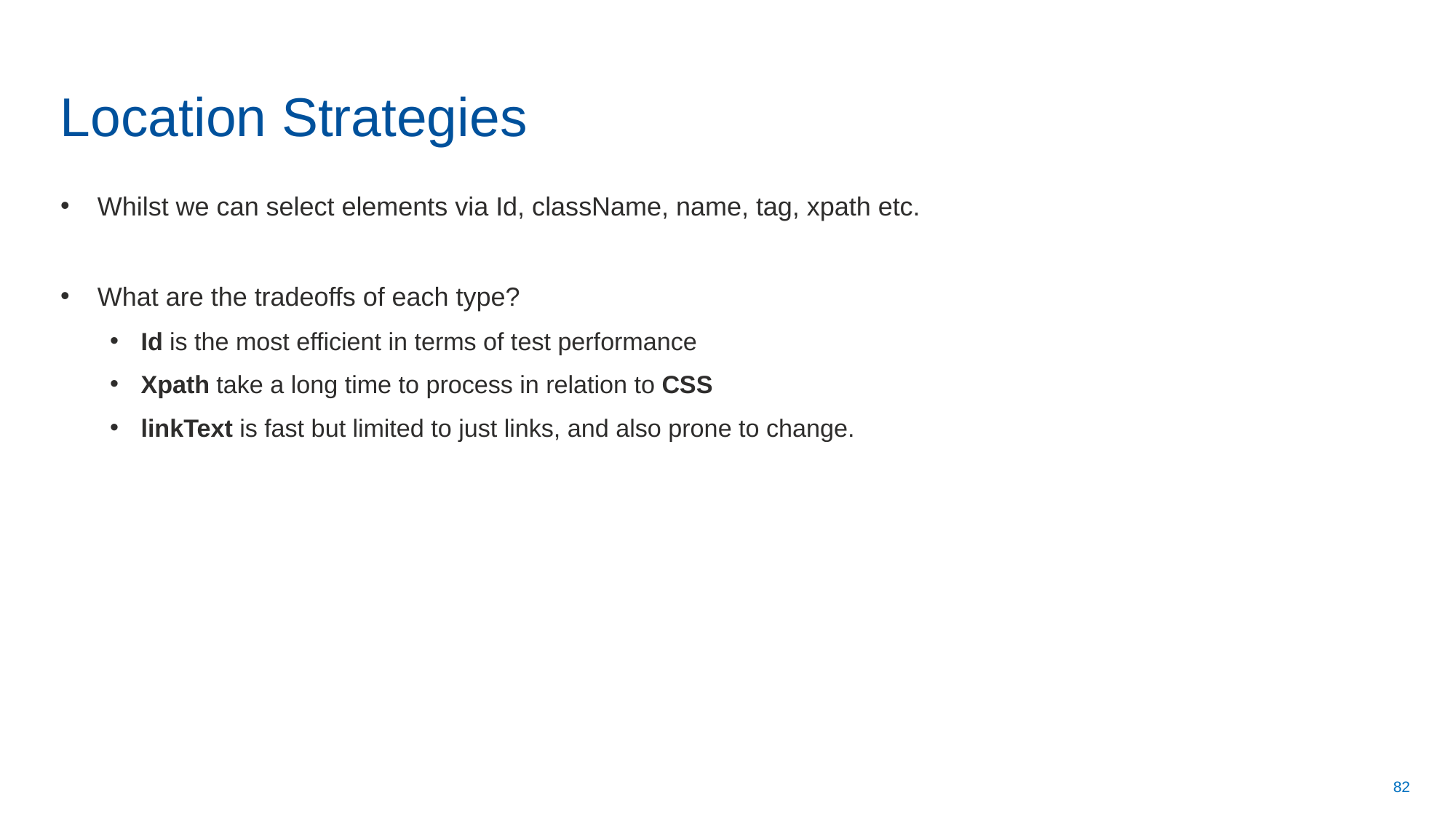

# Location Strategies
Whilst we can select elements via Id, className, name, tag, xpath etc.

What are the tradeoffs of each type?
Id is the most efficient in terms of test performance
Xpath take a long time to process in relation to CSS
linkText is fast but limited to just links, and also prone to change.